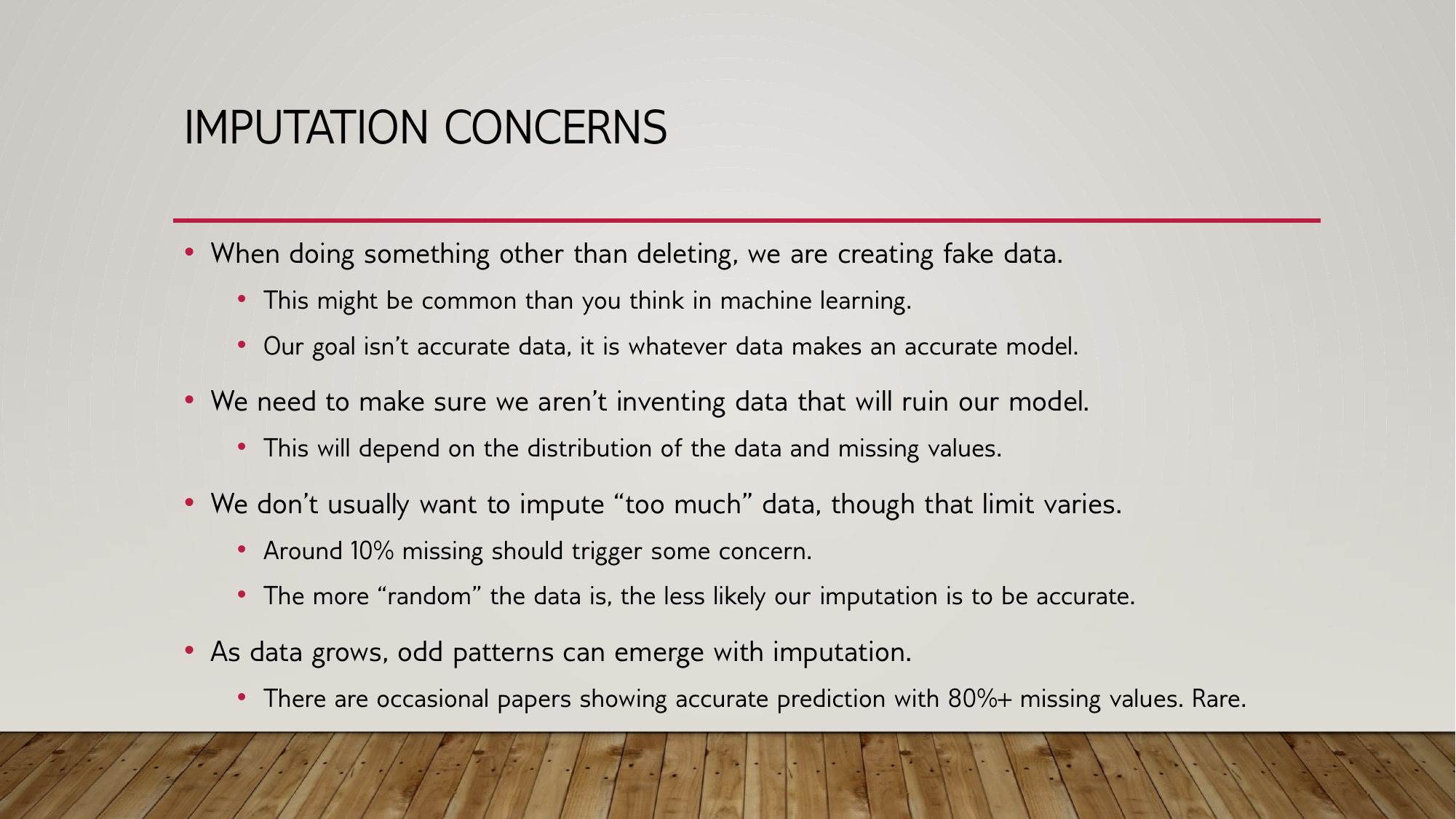

# Imputation Concerns
When doing something other than deleting, we are creating fake data.
This might be common than you think in machine learning.
Our goal isn’t accurate data, it is whatever data makes an accurate model.
We need to make sure we aren’t inventing data that will ruin our model.
This will depend on the distribution of the data and missing values.
We don’t usually want to impute “too much” data, though that limit varies.
Around 10% missing should trigger some concern.
The more “random” the data is, the less likely our imputation is to be accurate.
As data grows, odd patterns can emerge with imputation.
There are occasional papers showing accurate prediction with 80%+ missing values. Rare.